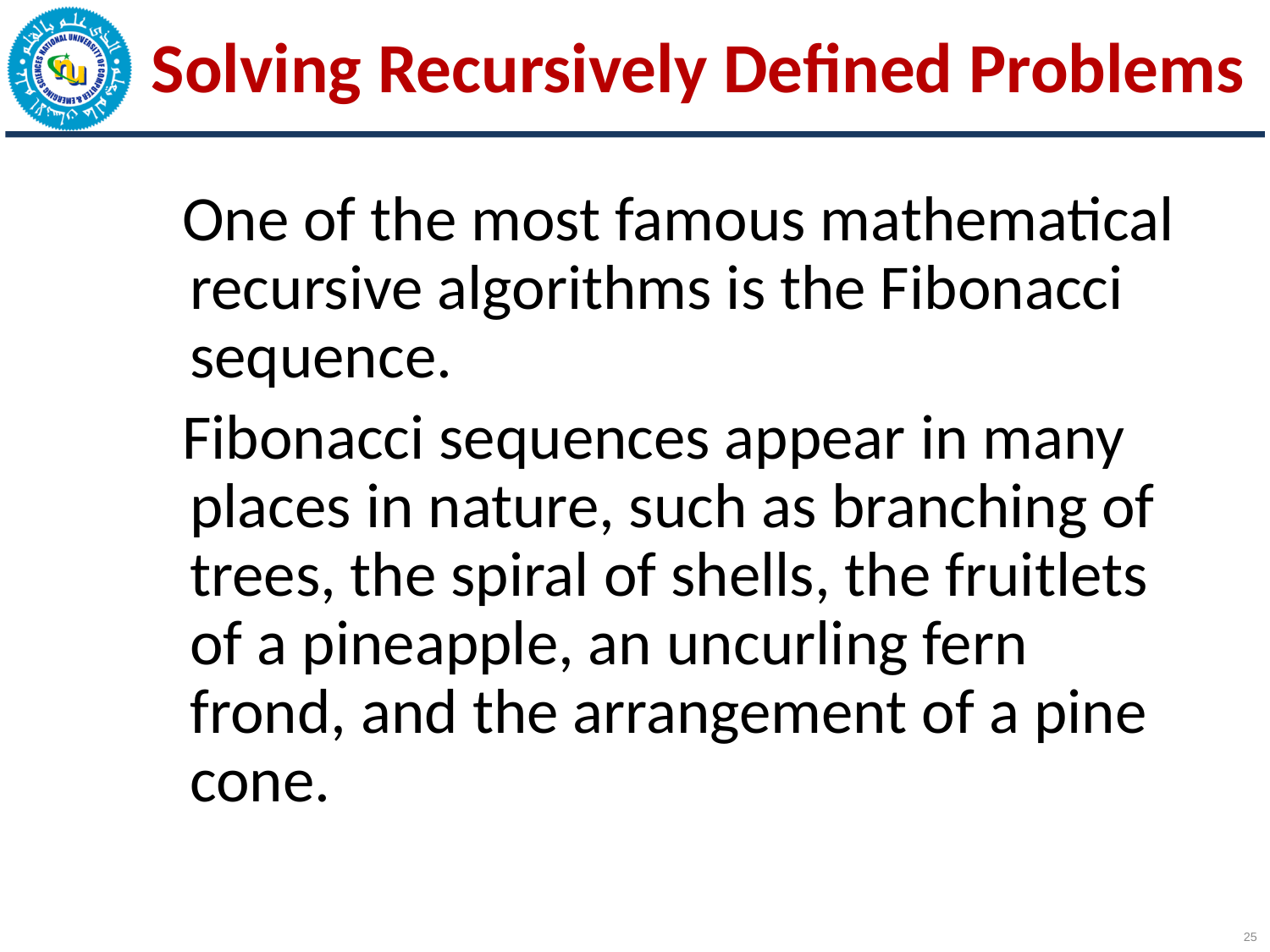

# Solving Recursively Defined Problems

One of the most famous mathematical recursive algorithms is the Fibonacci sequence.
Fibonacci sequences appear in many places in nature, such as branching of trees, the spiral of shells, the fruitlets of a pineapple, an uncurling fern frond, and the arrangement of a pine cone.
Recursion
25